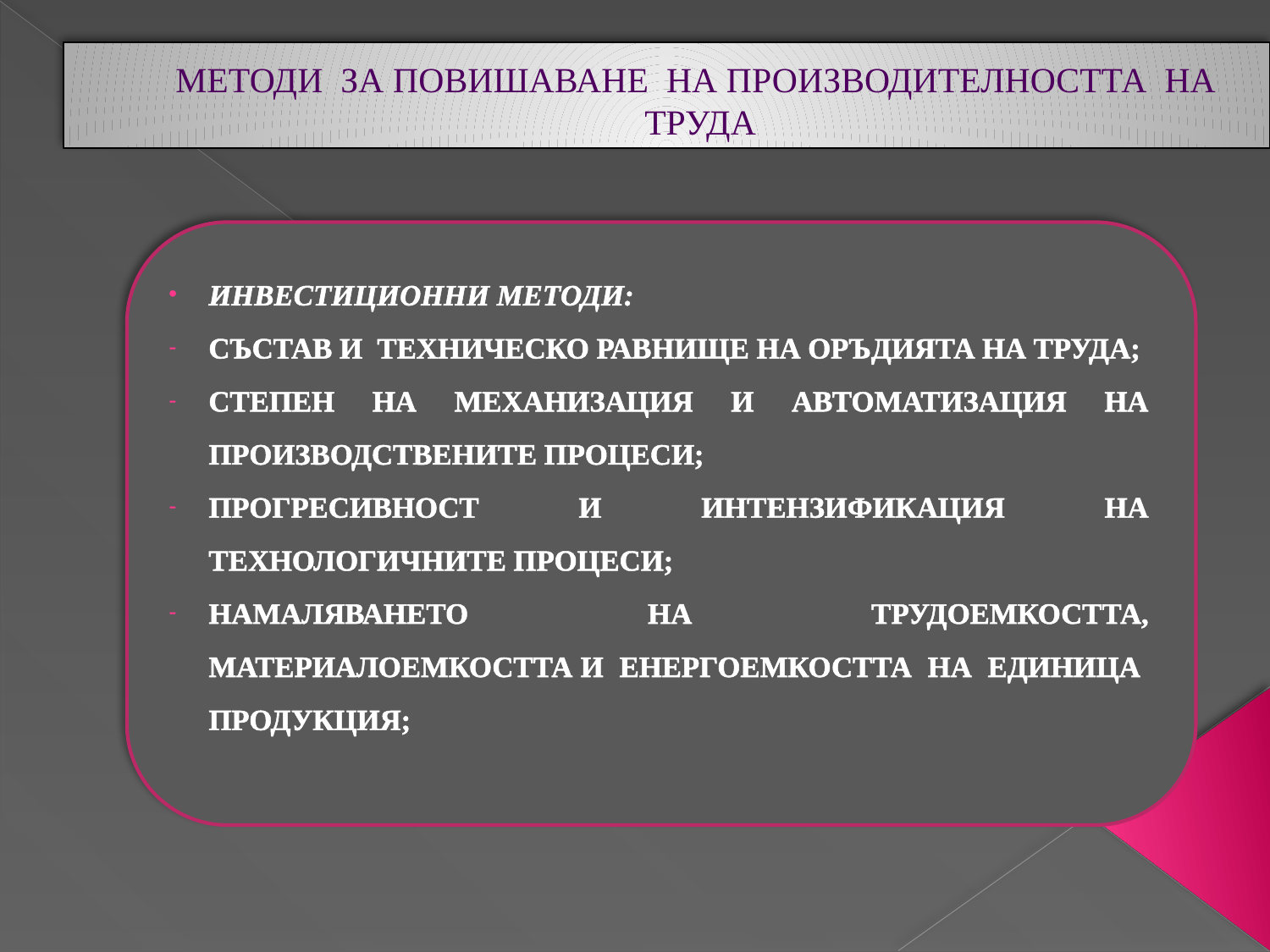

# методи  за повишаване  на производителността  на  труда
Инвестиционни методи:
Състав и  техническо равнище на оръдията на труда;
Степен на механизация и автоматизация на производствените процеси;
Прогресивност и интензификация на технологичните процеси;
Намаляването на трудоемкостта, материалоемкостта и  енергоемкостта  на  единица  продукция;